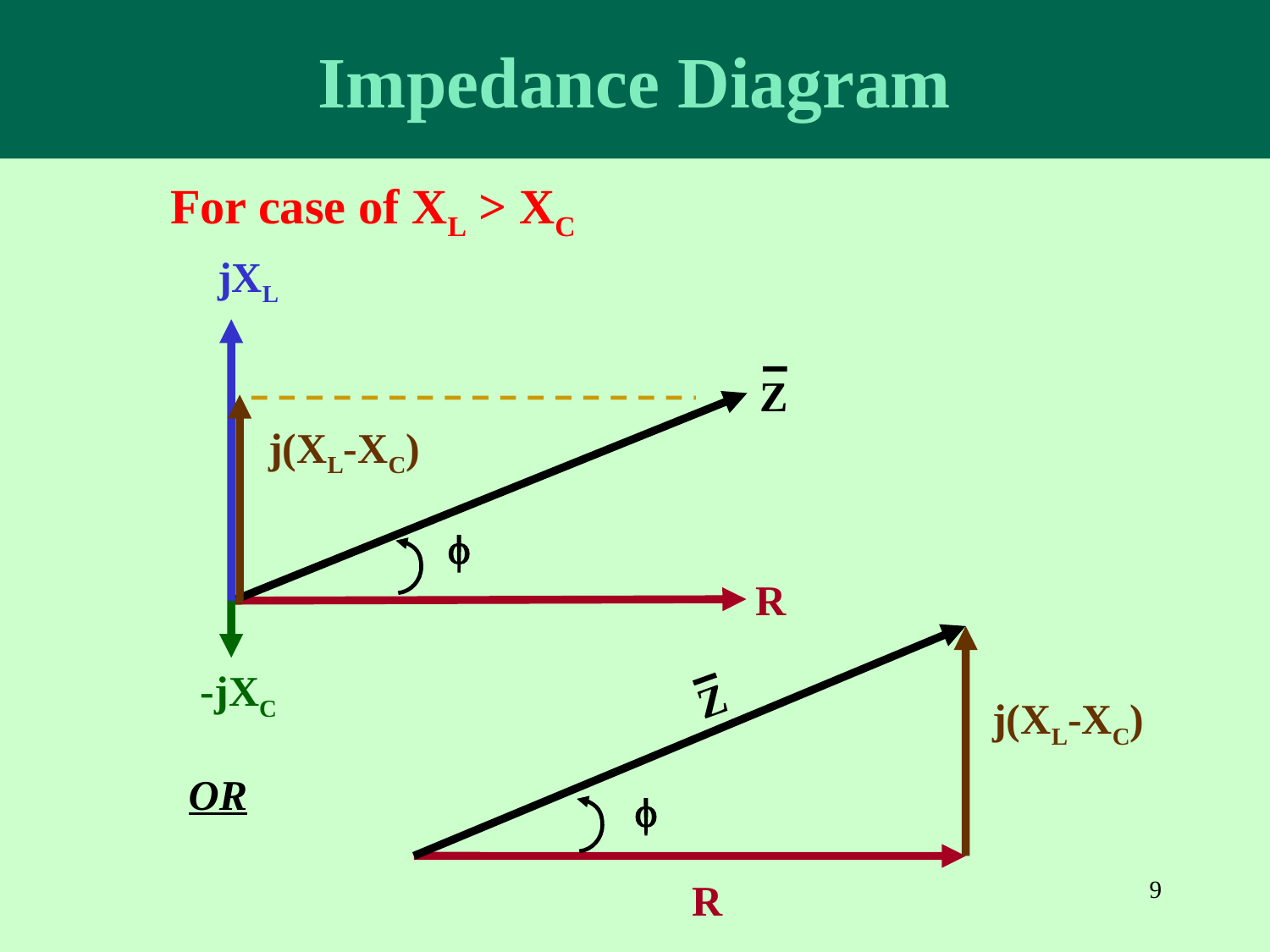

Impedance Diagram
For case of XL > XC
jXL

Z

φ

j(XL-XC)

R

-jXC

j(XL-XC)
φ
R
Z

OR

9